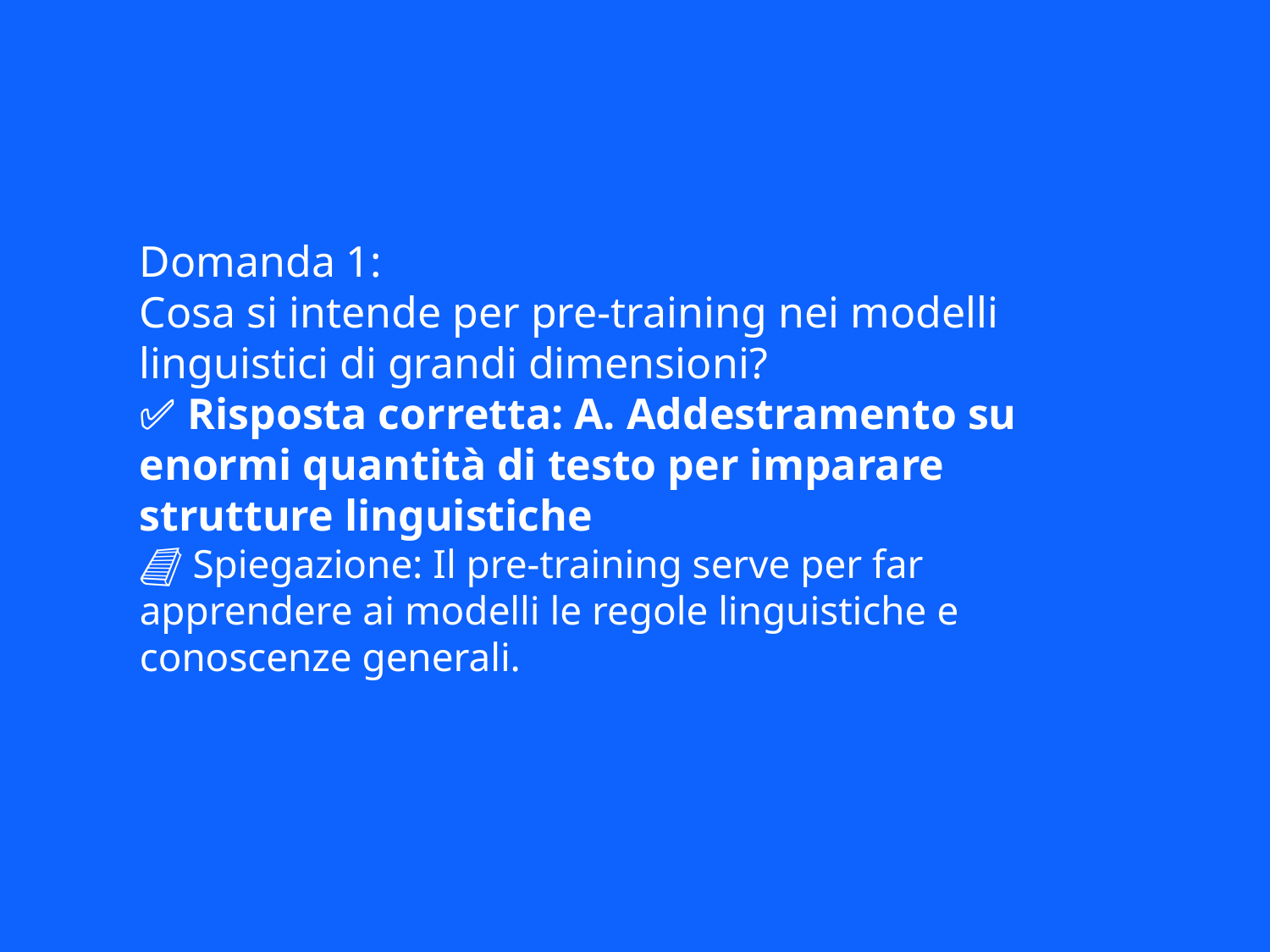

Domanda 1:
Cosa si intende per pre-training nei modelli linguistici di grandi dimensioni?
✅ Risposta corretta: A. Addestramento su enormi quantità di testo per imparare strutture linguistiche
📘 Spiegazione: Il pre-training serve per far apprendere ai modelli le regole linguistiche e conoscenze generali.